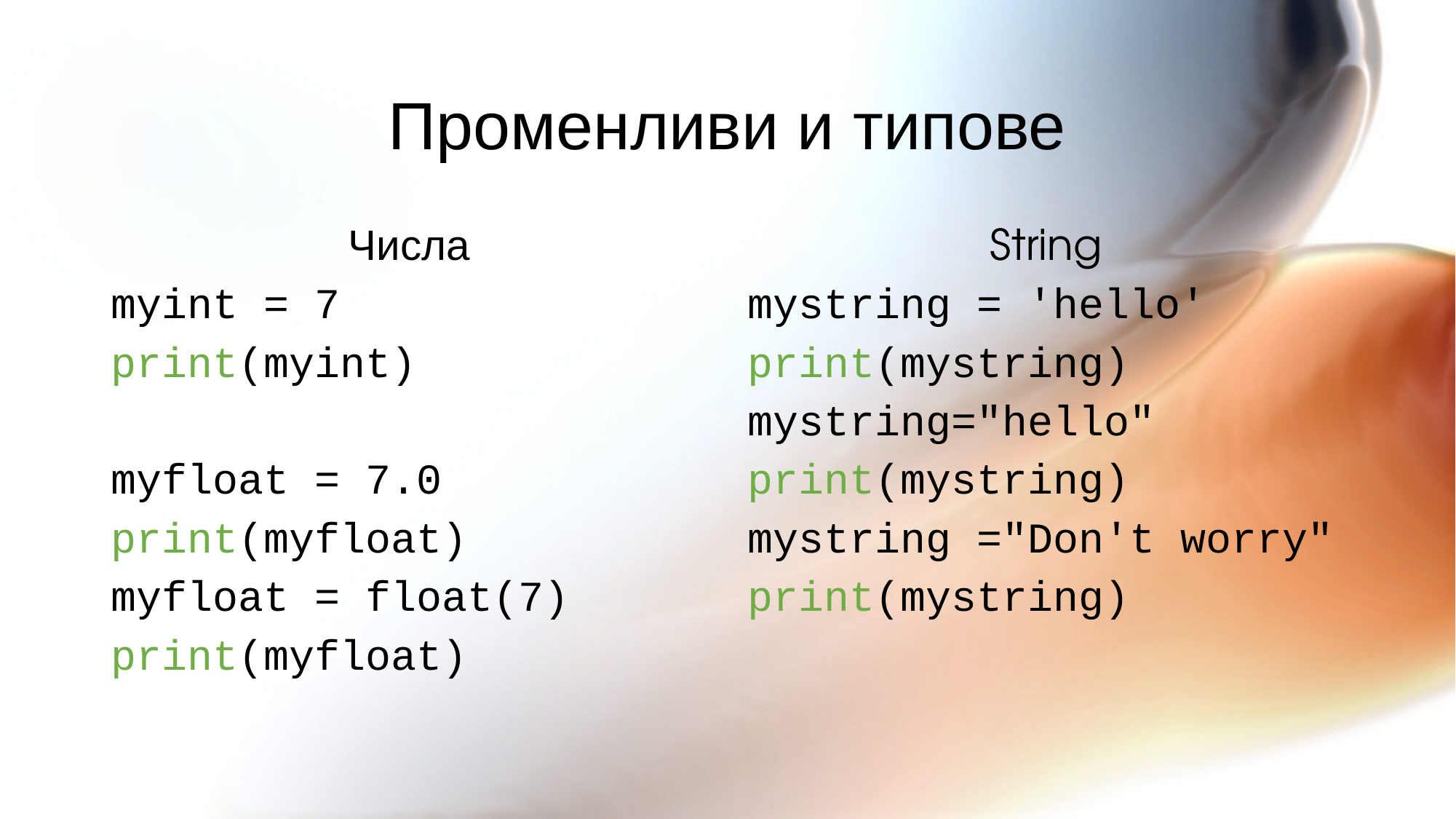

# Променливи и типове
Числа
myint = 7
print(myint)

myfloat = 7.0
print(myfloat)
myfloat = float(7)
print(myfloat)
String
mystring = 'hello'
print(mystring)
mystring="hello"
print(mystring)
mystring ="Don't worry"
print(mystring)